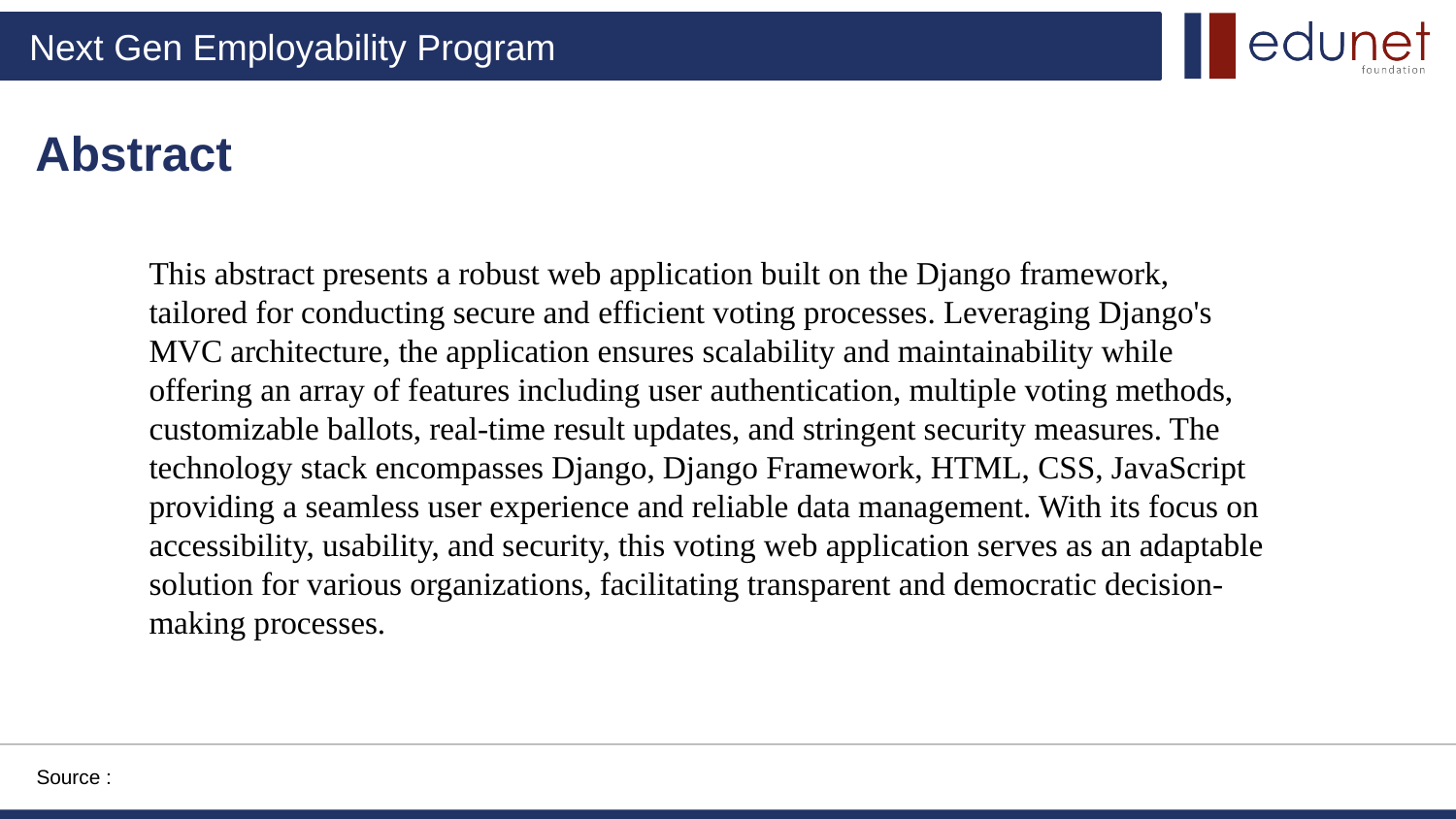

Abstract
This abstract presents a robust web application built on the Django framework, tailored for conducting secure and efficient voting processes. Leveraging Django's MVC architecture, the application ensures scalability and maintainability while offering an array of features including user authentication, multiple voting methods, customizable ballots, real-time result updates, and stringent security measures. The technology stack encompasses Django, Django Framework, HTML, CSS, JavaScript providing a seamless user experience and reliable data management. With its focus on accessibility, usability, and security, this voting web application serves as an adaptable solution for various organizations, facilitating transparent and democratic decision-making processes.
Source :